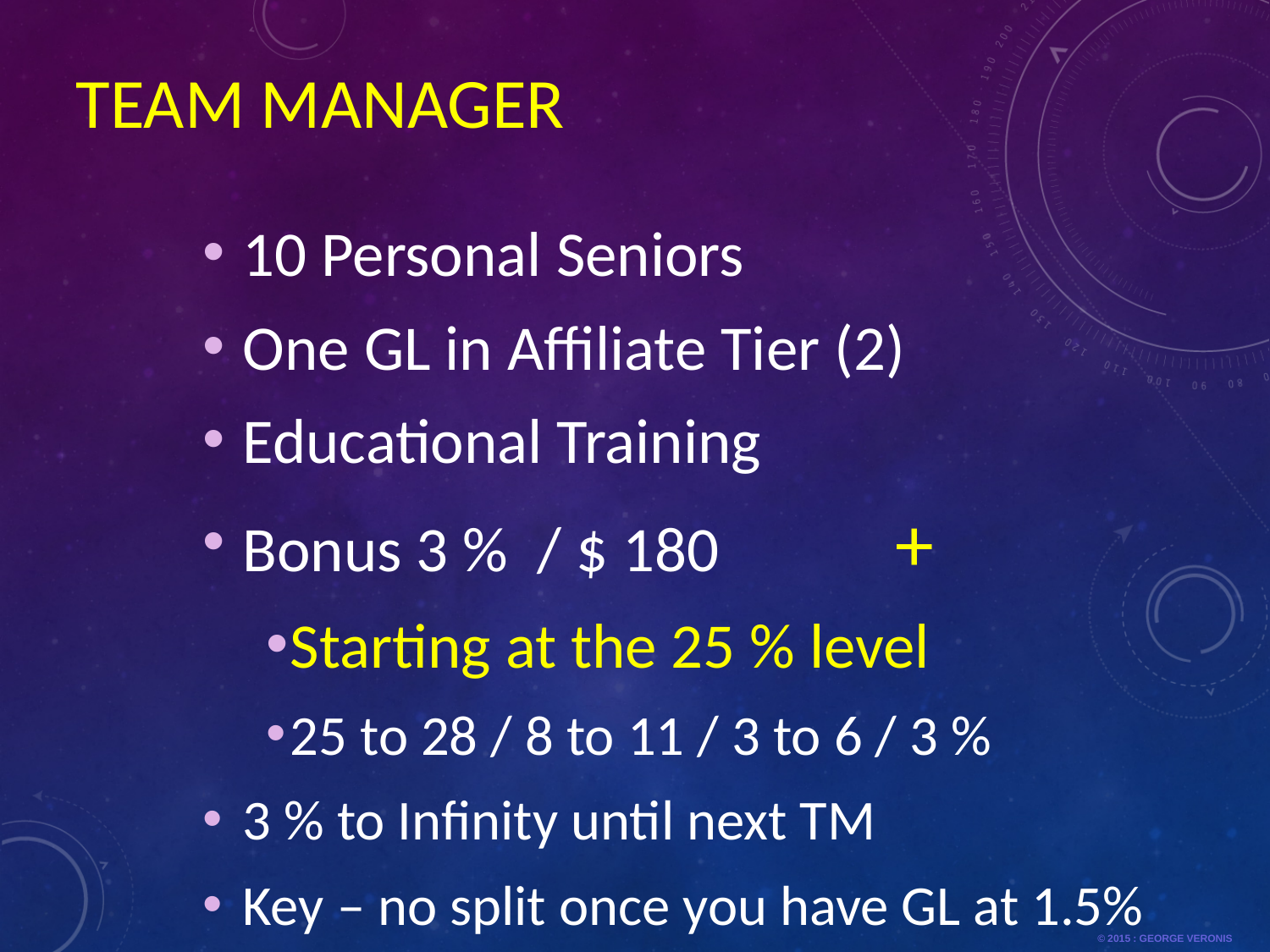

# TEAM MANAGER
10 Personal Seniors
One GL in Affiliate Tier (2)
Educational Training
Bonus 3 %  / $ 180 		 +
Starting at the 25 % level
25 to 28 / 8 to 11 / 3 to 6 / 3 %
3 % to Infinity until next TM
Key – no split once you have GL at 1.5%